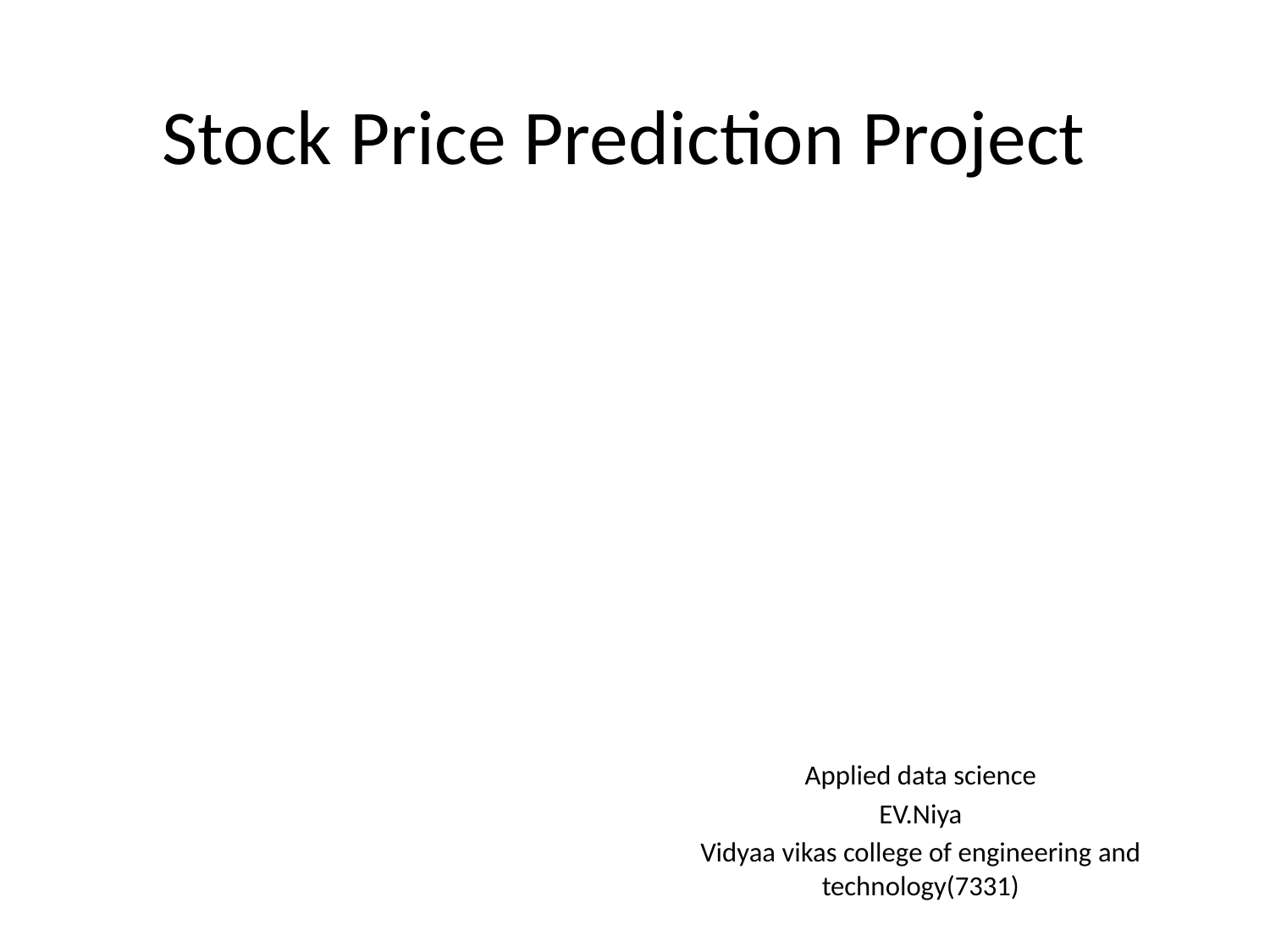

# Stock Price Prediction Project
Applied data science
EV.Niya
Vidyaa vikas college of engineering and technology(7331)